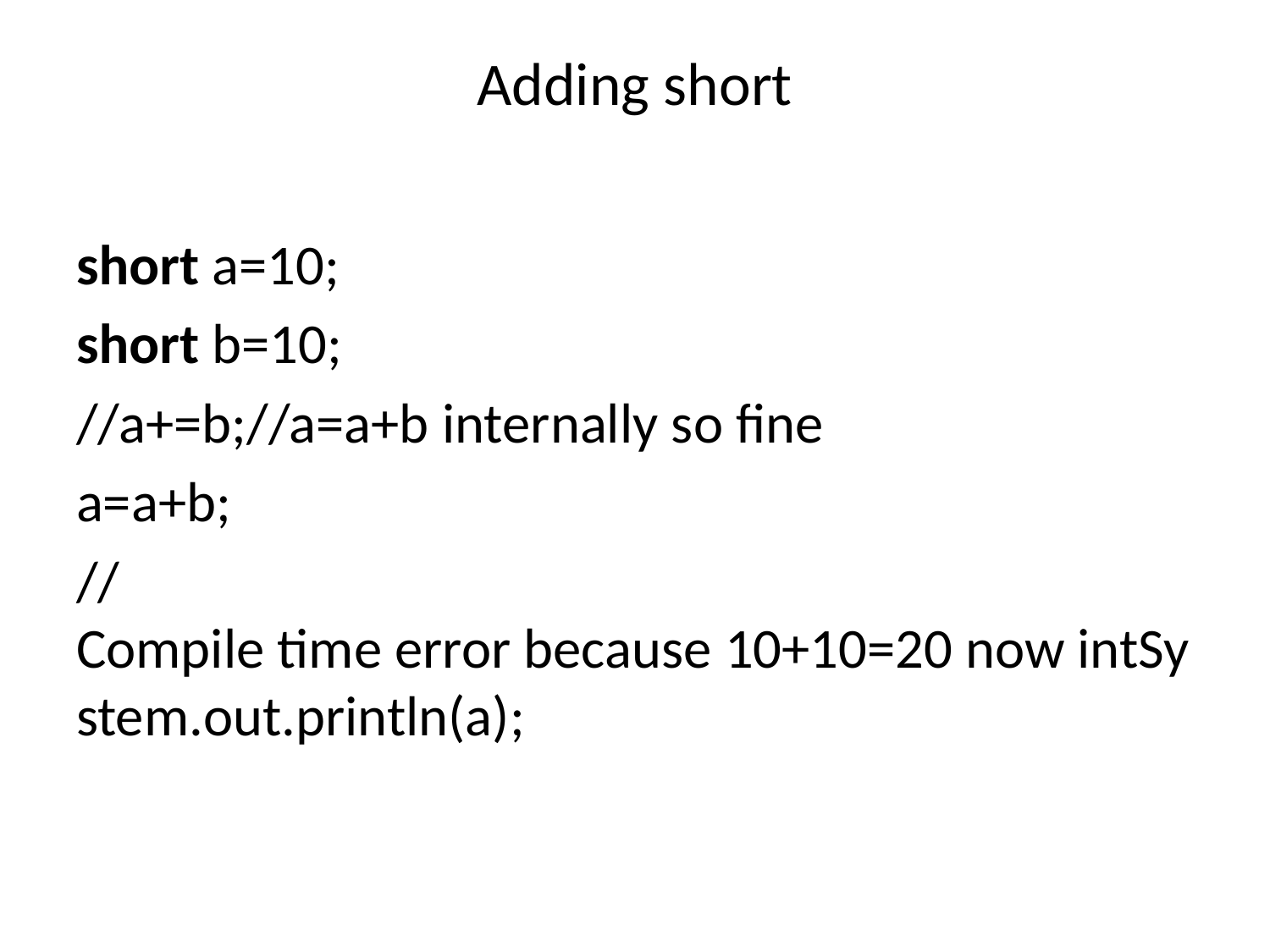

# Adding short
short a=10;
short b=10;
//a+=b;//a=a+b internally so fine
a=a+b;
//Compile time error because 10+10=20 now intSystem.out.println(a);